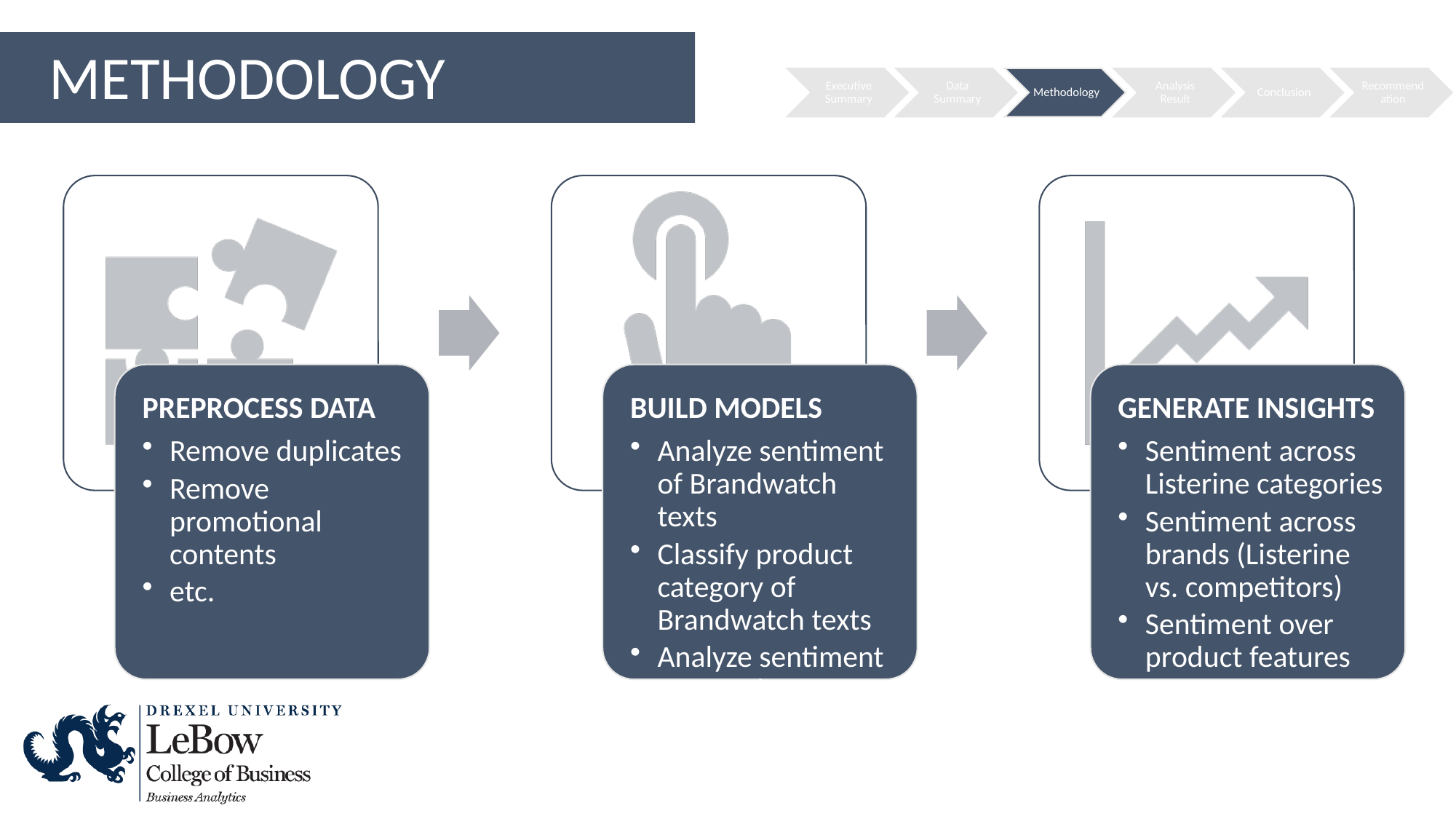

Executive Summary
Data Summary
Methodology
Analysis Result
Conclusion
Recommendation
METHODOLOGY
PREPROCESS DATA
Remove duplicates
Remove promotional contents
etc.

BUILD MODELS
Analyze sentiment of Brandwatch texts
Classify product category of Brandwatch texts
Analyze sentiment per product feature

GENERATE INSIGHTS
Sentiment across Listerine categories
Sentiment across brands (Listerine vs. competitors)
Sentiment over product features